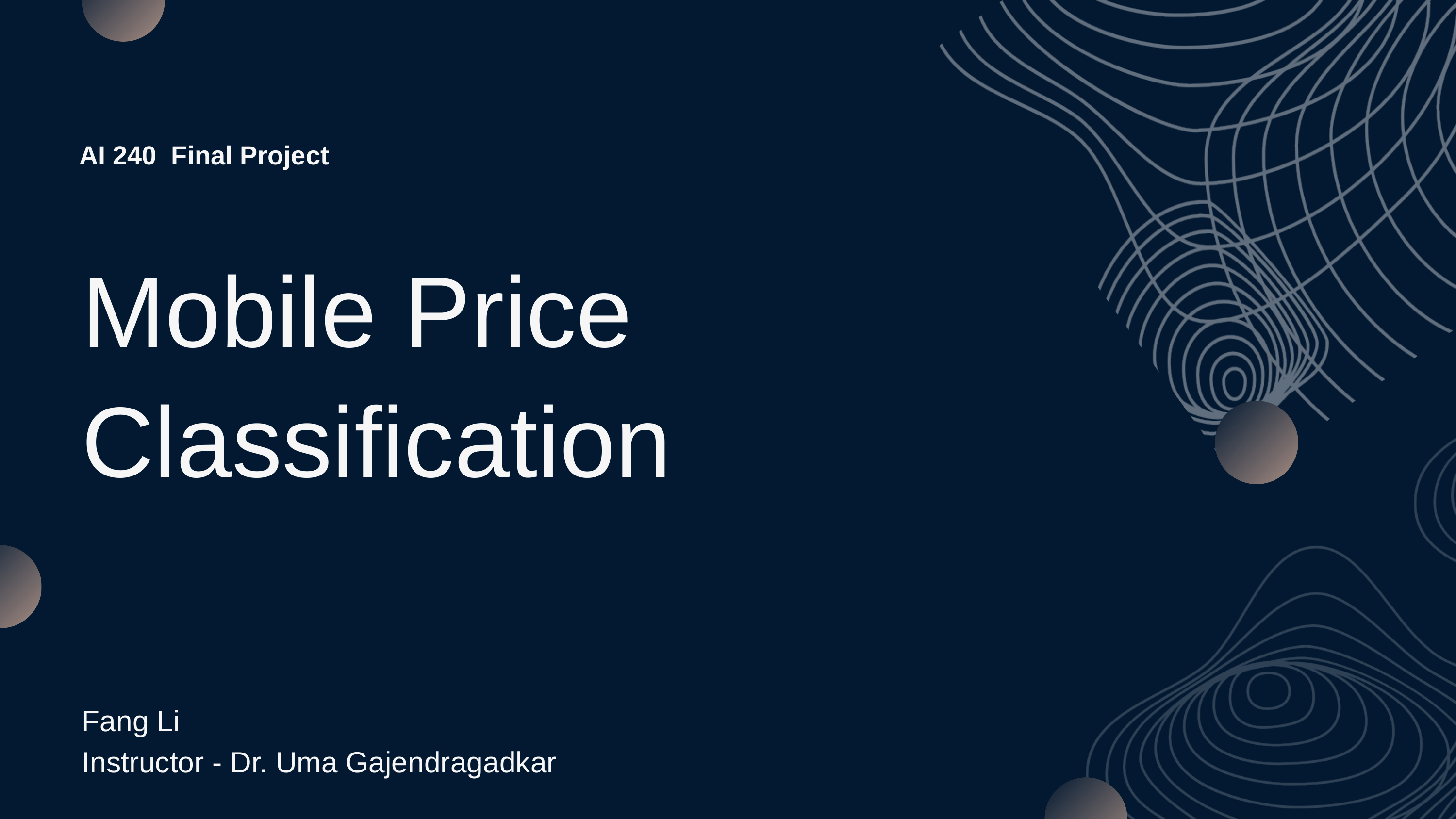

AI 240  Final Project
Mobile Price Classification

Fang Li
Instructor - Dr. Uma Gajendragadkar